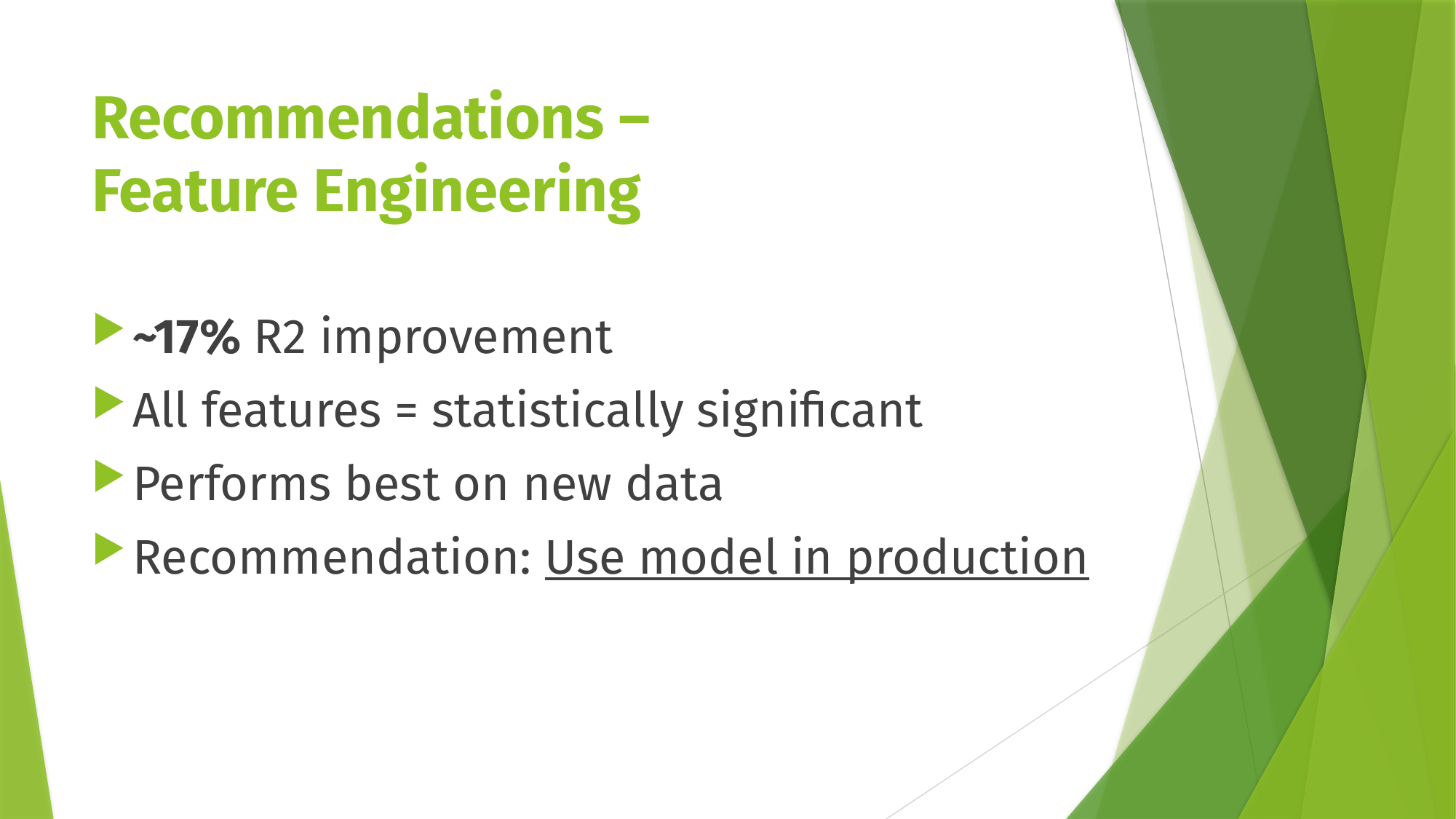

# Recommendations – Feature Engineering

~17% R2 improvement
All features = statistically significant
Performs best on new data
Recommendation: Use model in production